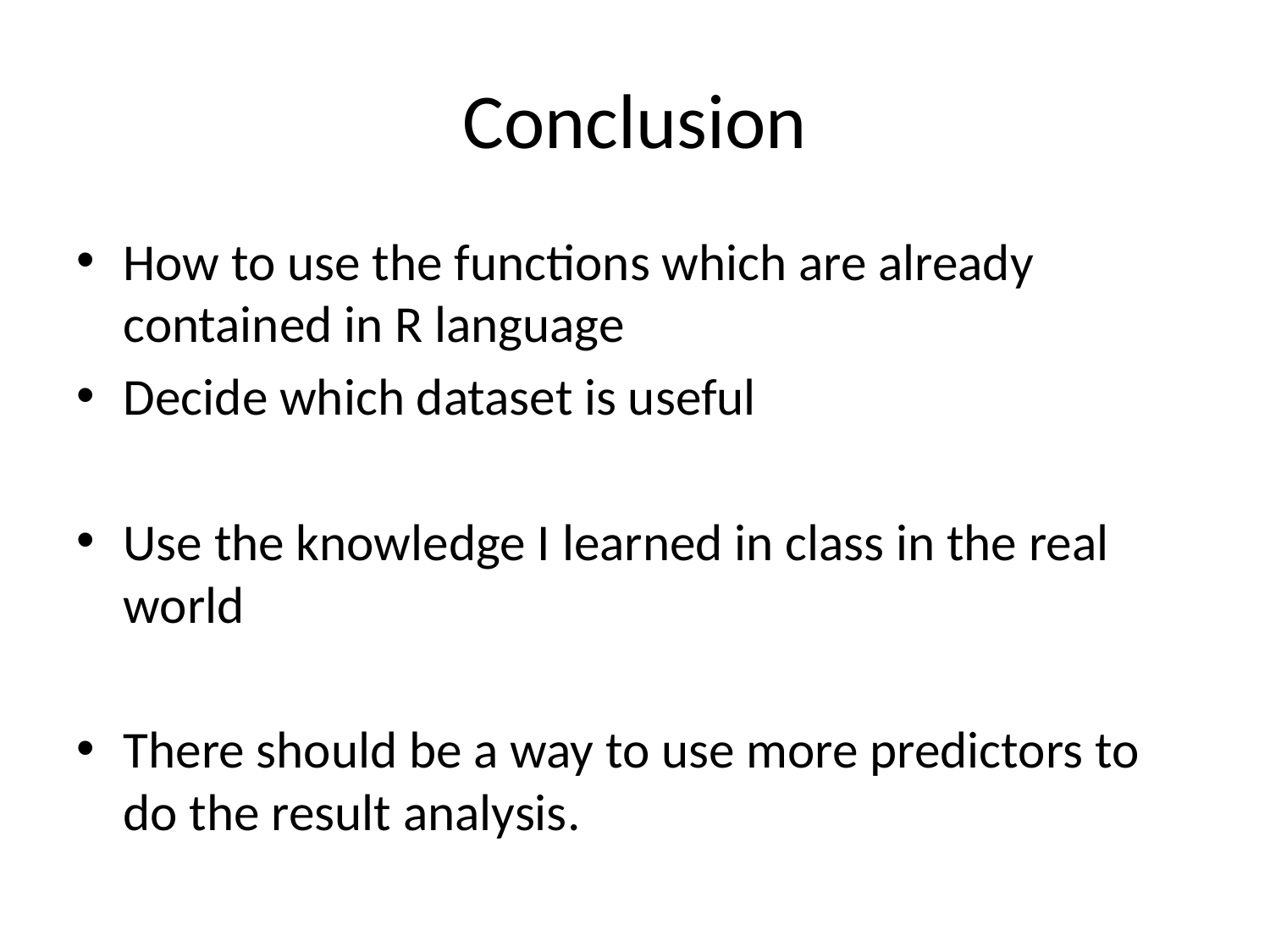

# Conclusion
How to use the functions which are already contained in R language
Decide which dataset is useful

Use the knowledge I learned in class in the real world

There should be a way to use more predictors to do the result analysis.